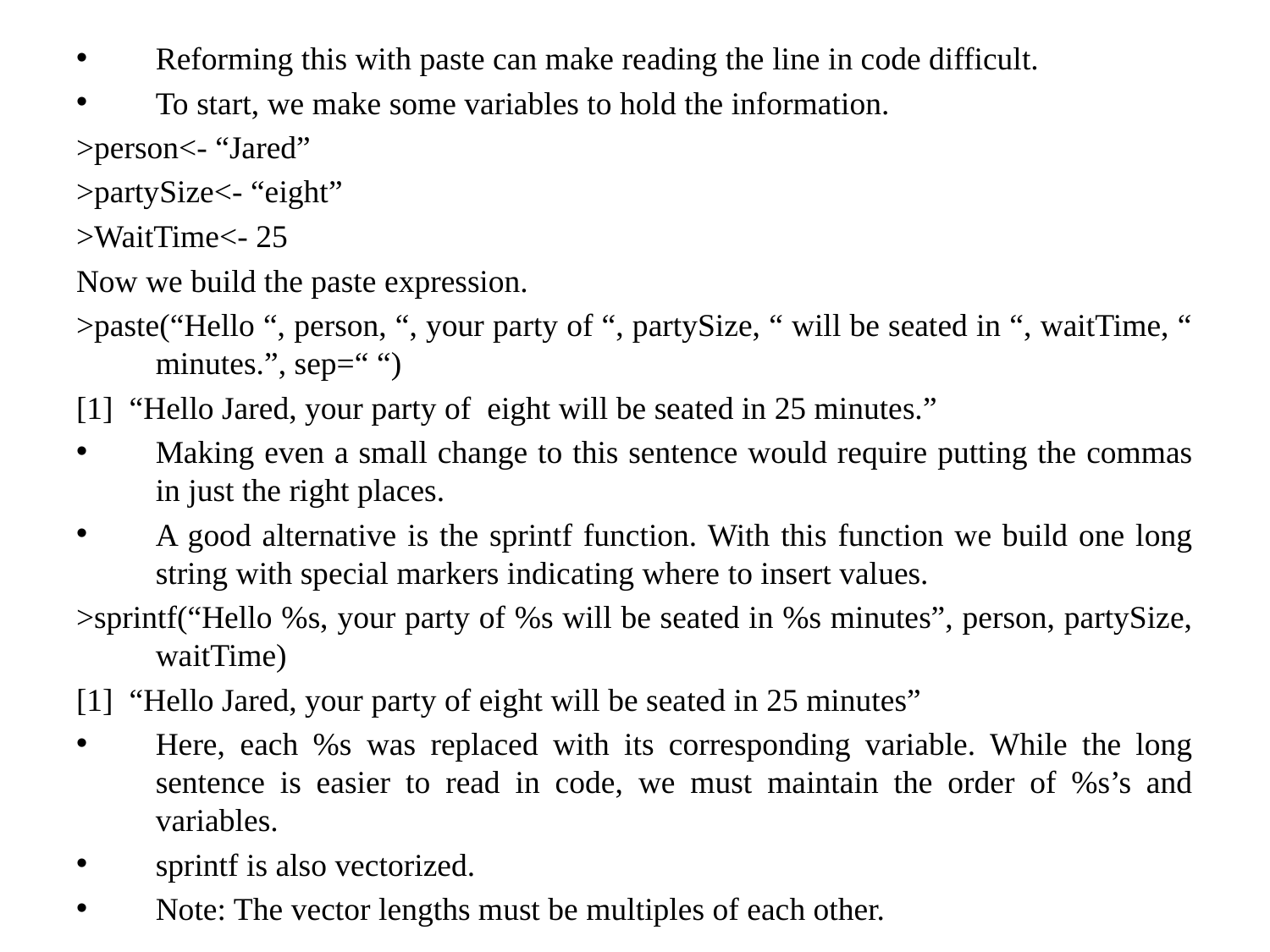

Reforming this with paste can make reading the line in code difficult.
To start, we make some variables to hold the information.
>person<- “Jared”
>partySize<- “eight”
>WaitTime<- 25
Now we build the paste expression.
>paste(“Hello “, person, “, your party of “, partySize, “ will be seated in “, waitTime, “ minutes.”, sep=“ “)
[1]  “Hello Jared, your party of  eight will be seated in 25 minutes.”
Making even a small change to this sentence would require putting the commas in just the right places.
A good alternative is the sprintf function. With this function we build one long string with special markers indicating where to insert values.
>sprintf(“Hello %s, your party of %s will be seated in %s minutes”, person, partySize, waitTime)
[1]  “Hello Jared, your party of eight will be seated in 25 minutes”
Here, each %s was replaced with its corresponding variable. While the long sentence is easier to read in code, we must maintain the order of %s’s and variables.
sprintf is also vectorized.
Note: The vector lengths must be multiples of each other.